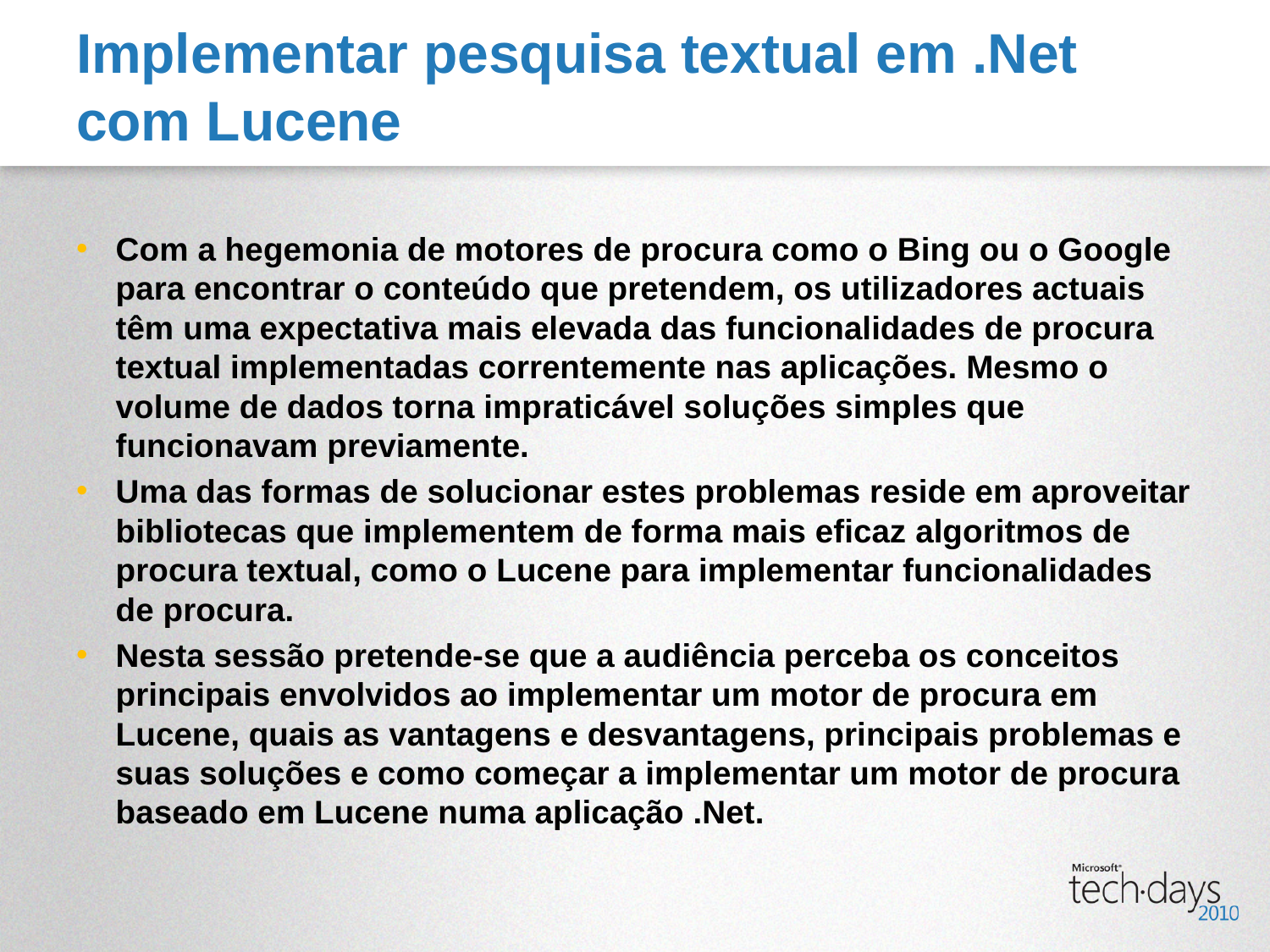

# Implementar pesquisa textual em .Net com Lucene
Com a hegemonia de motores de procura como o Bing ou o Google para encontrar o conteúdo que pretendem, os utilizadores actuais têm uma expectativa mais elevada das funcionalidades de procura textual implementadas correntemente nas aplicações. Mesmo o volume de dados torna impraticável soluções simples que funcionavam previamente.
Uma das formas de solucionar estes problemas reside em aproveitar bibliotecas que implementem de forma mais eficaz algoritmos de procura textual, como o Lucene para implementar funcionalidades de procura.
Nesta sessão pretende-se que a audiência perceba os conceitos principais envolvidos ao implementar um motor de procura em Lucene, quais as vantagens e desvantagens, principais problemas e suas soluções e como começar a implementar um motor de procura baseado em Lucene numa aplicação .Net.